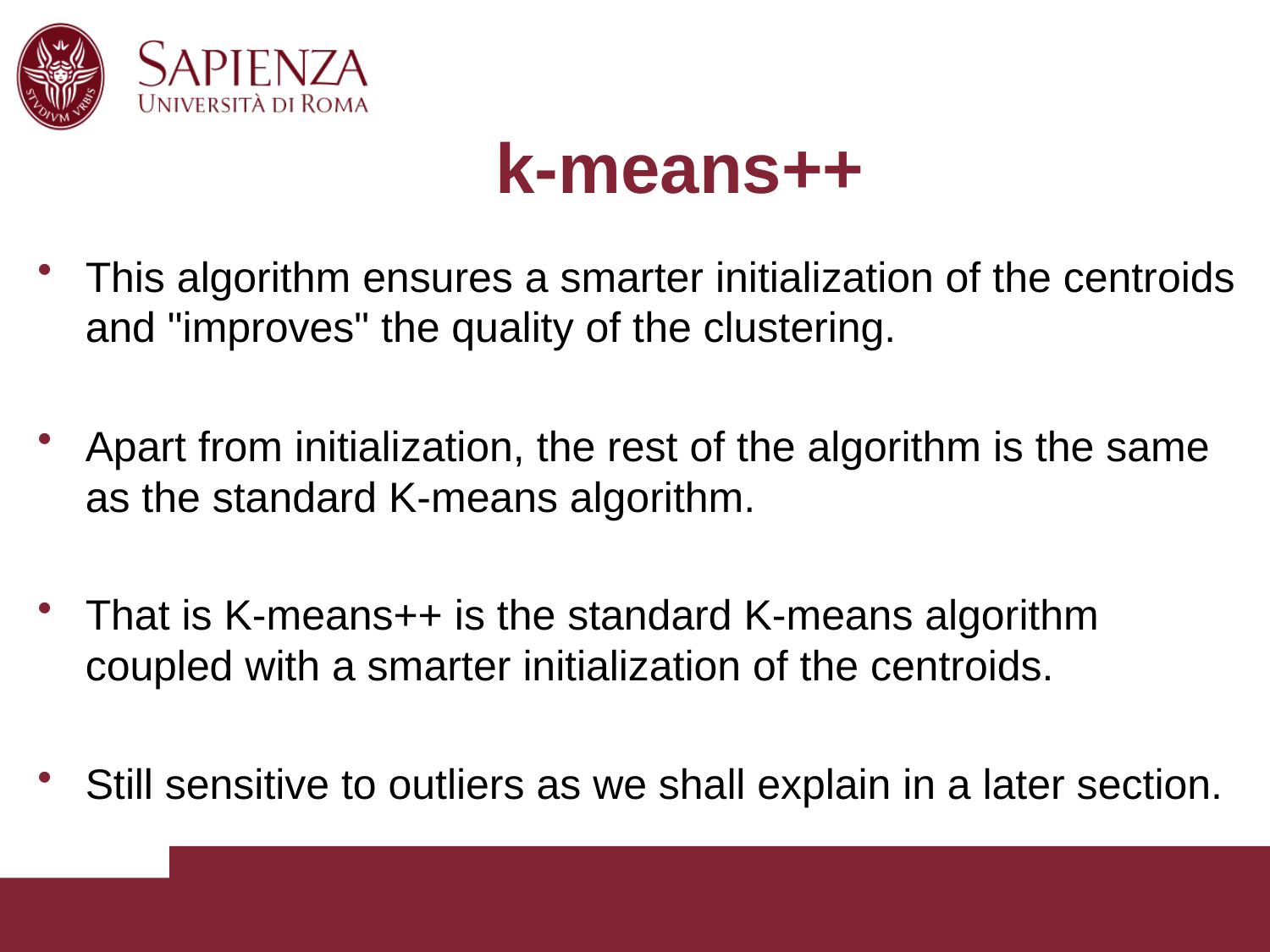

# k-means++
This algorithm ensures a smarter initialization of the centroids and "improves" the quality of the clustering.

Apart from initialization, the rest of the algorithm is the same as the standard K-means algorithm.

That is K-means++ is the standard K-means algorithm coupled with a smarter initialization of the centroids.

Still sensitive to outliers as we shall explain in a later section.